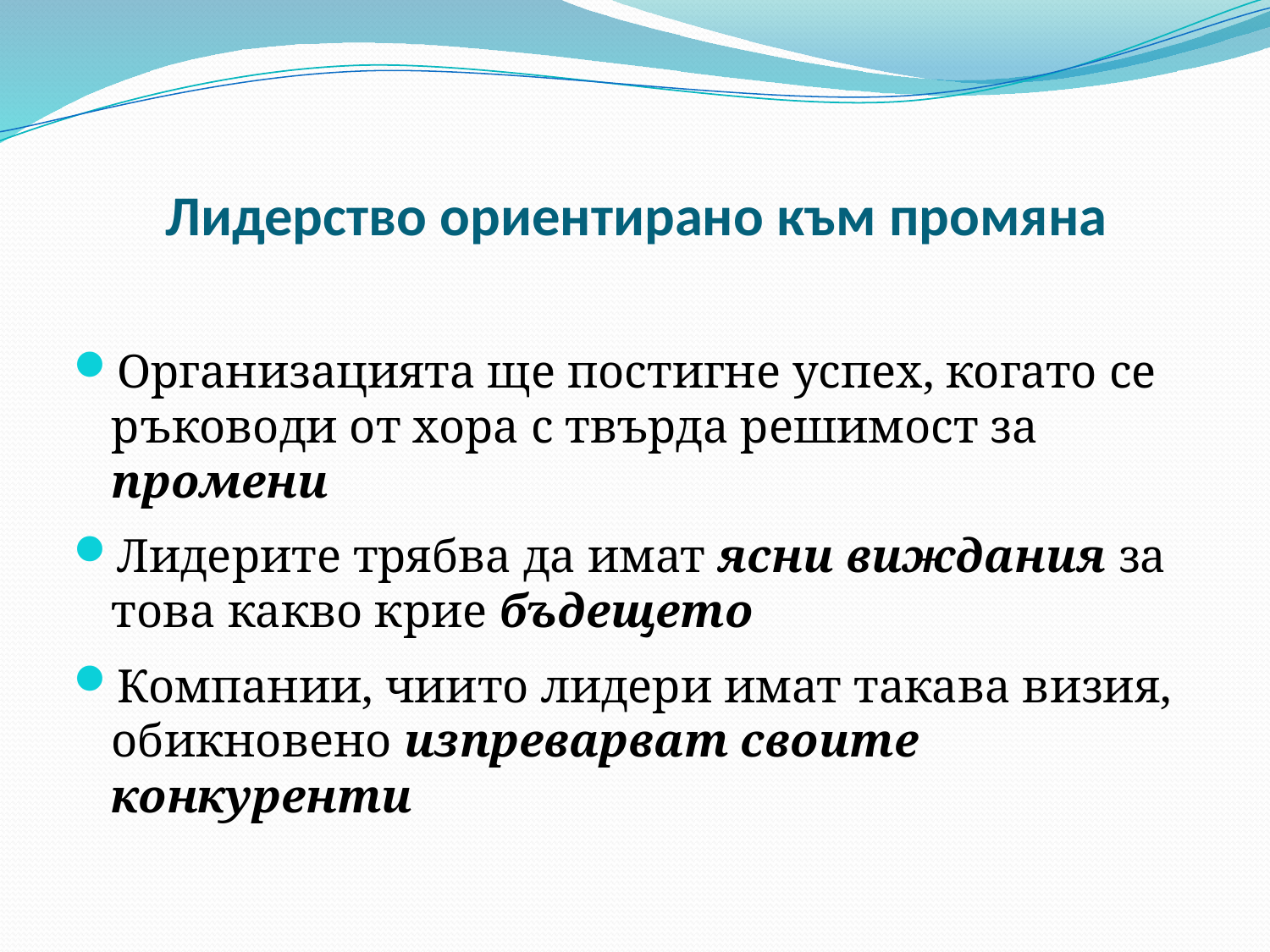

# Лидерство ориентирано към промяна
Организацията ще постигне успех, когато се ръководи от хора с твърда решимост за промени
Лидерите трябва да имат ясни виждания за това какво крие бъдещето
Компании, чиито лидери имат такава визия, обикновено изпреварват своите конкуренти